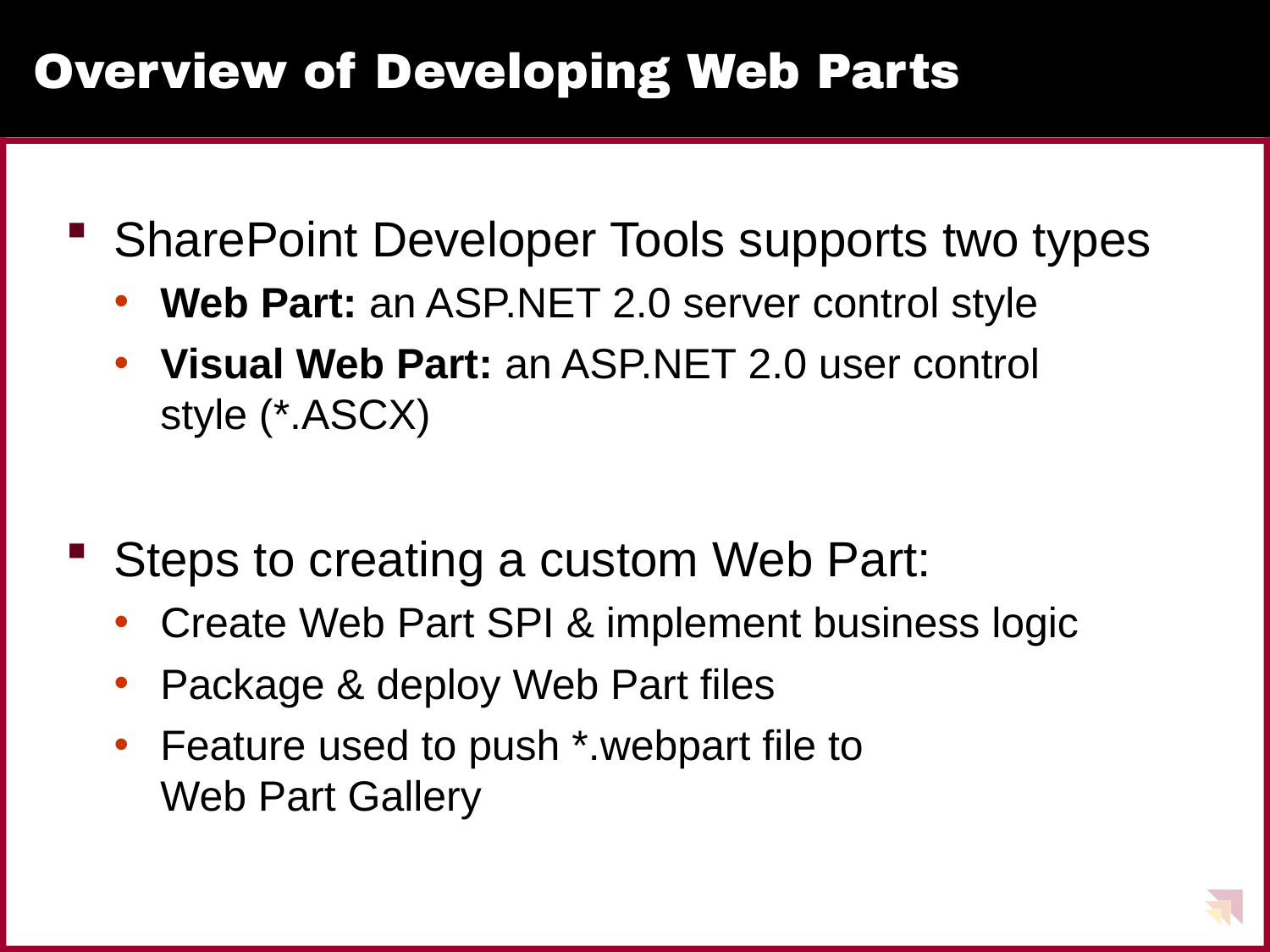

# Overview of Developing Web Parts
SharePoint Developer Tools supports two types
Web Part: an ASP.NET 2.0 server control style
Visual Web Part: an ASP.NET 2.0 user control
style (*.ASCX)

Steps to creating a custom Web Part:
Create Web Part SPI & implement business logic
Package & deploy Web Part files
Feature used to push *.webpart file to
Web Part Gallery